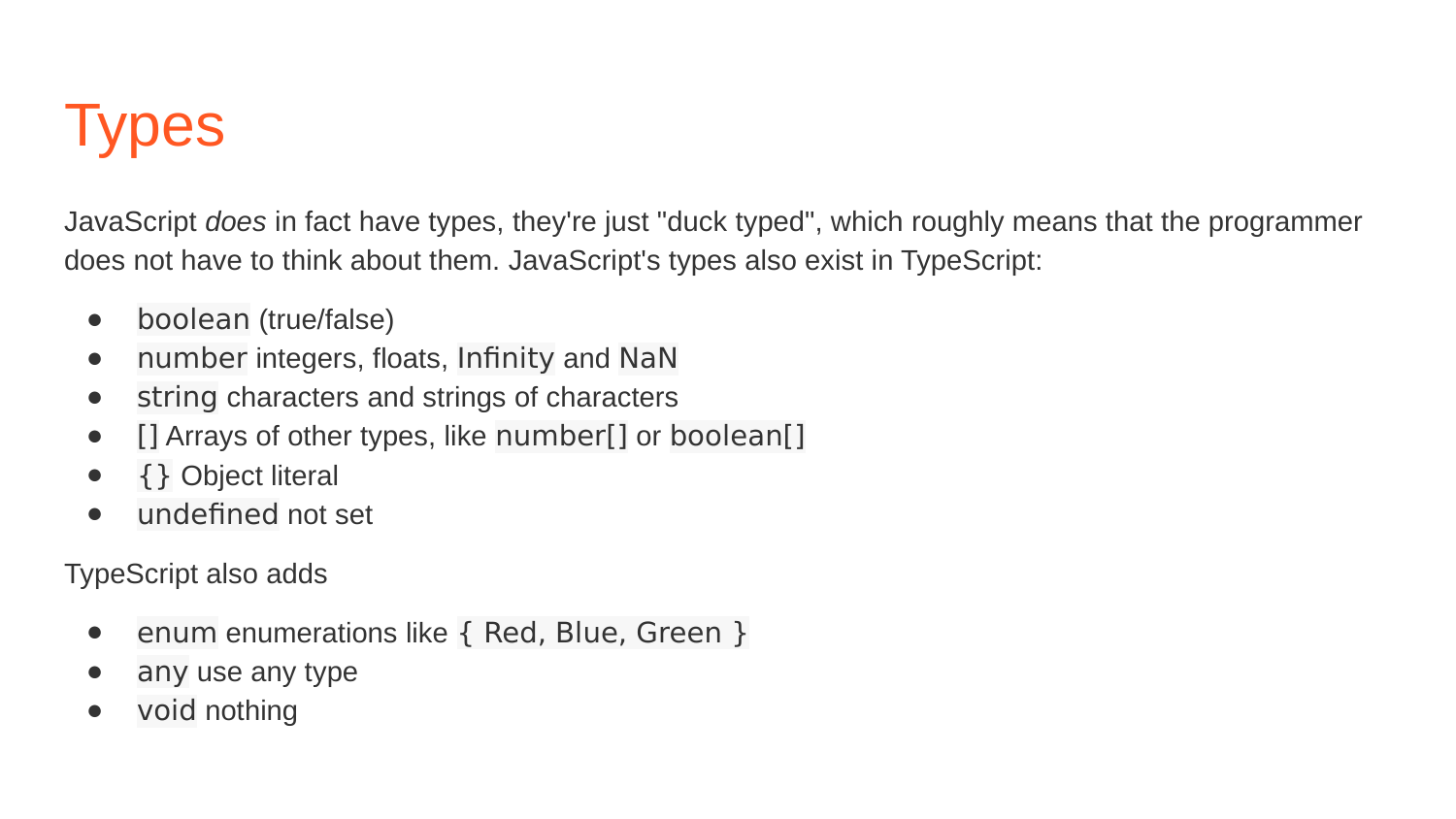

# Types
JavaScript does in fact have types, they're just "duck typed", which roughly means that the programmer does not have to think about them. JavaScript's types also exist in TypeScript:
boolean (true/false)
number integers, floats, Infinity and NaN
string characters and strings of characters
[] Arrays of other types, like number[] or boolean[]
{} Object literal
undefined not set
TypeScript also adds
enum enumerations like { Red, Blue, Green }
any use any type
void nothing